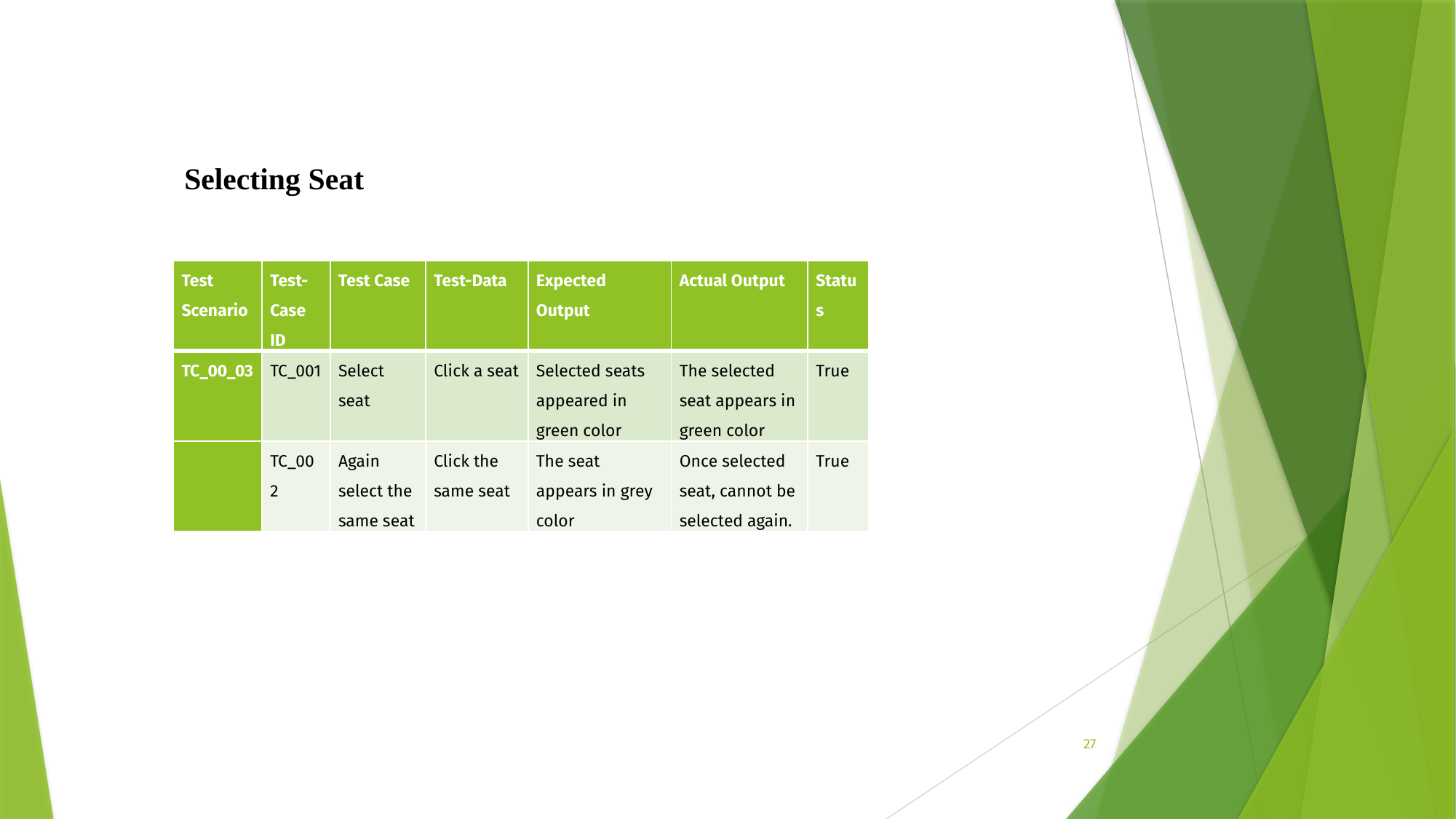

Selecting Seat

| Test Scenario | Test-Case ID | Test Case | Test-Data | Expected Output | Actual Output | Status |
| --- | --- | --- | --- | --- | --- | --- |
| TC\_00\_03 | TC\_001 | Select seat | Click a seat | Selected seats appeared in green color | The selected seat appears in green color | True |
|  | TC\_002 | Again select the same seat | Click the same seat | The seat appears in grey color | Once selected seat, cannot be selected again. | True |
27